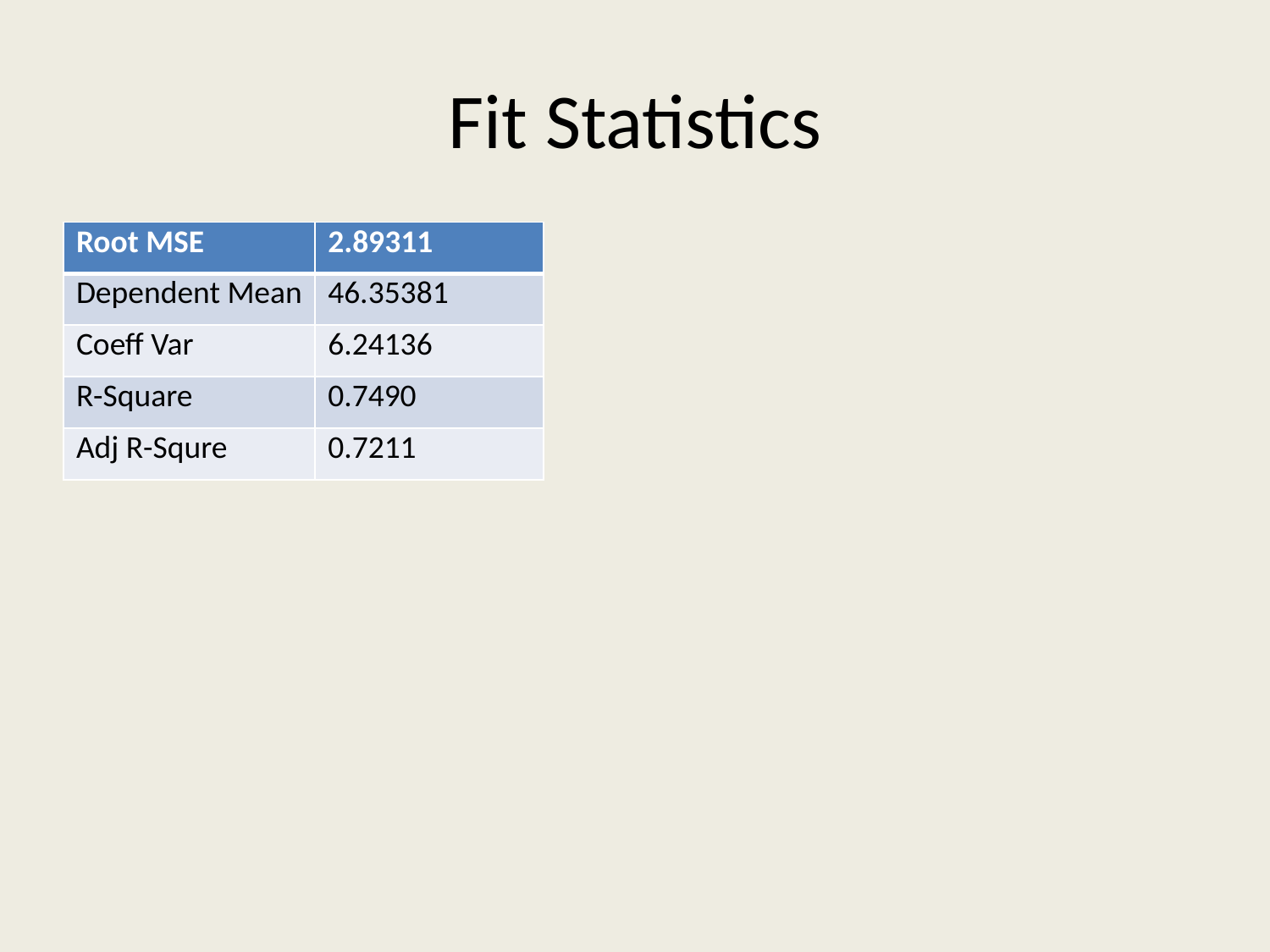

# Fit Statistics
| Root MSE | 2.89311 |
| --- | --- |
| Dependent Mean | 46.35381 |
| Coeff Var | 6.24136 |
| R-Square | 0.7490 |
| Adj R-Squre | 0.7211 |